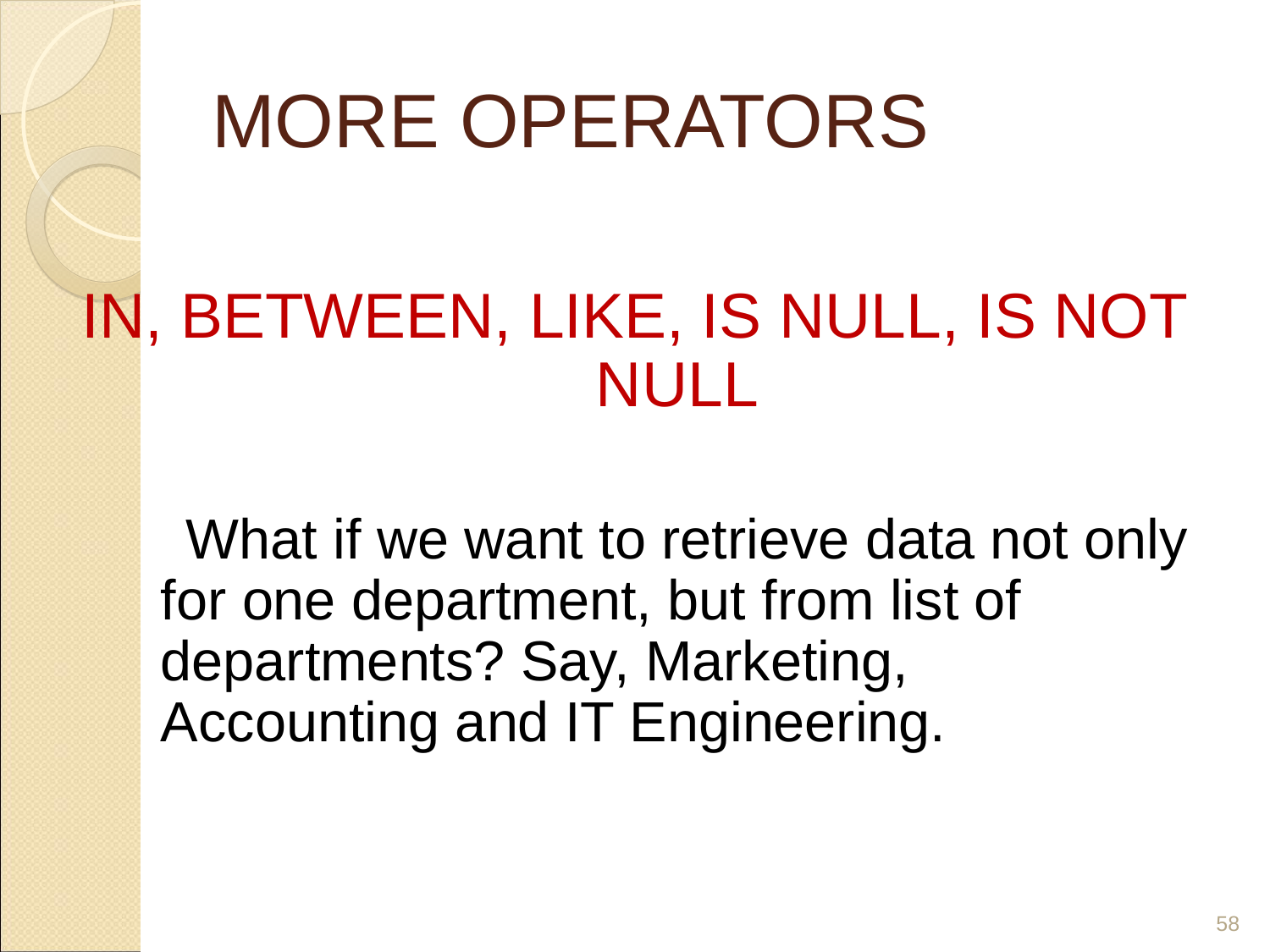

# MORE OPERATORS

IN, BETWEEN, LIKE, IS NULL, IS NOT NULL

       What if we want to retrieve data not only for one department, but from list of departments? Say, Marketing, Accounting and IT Engineering.
58